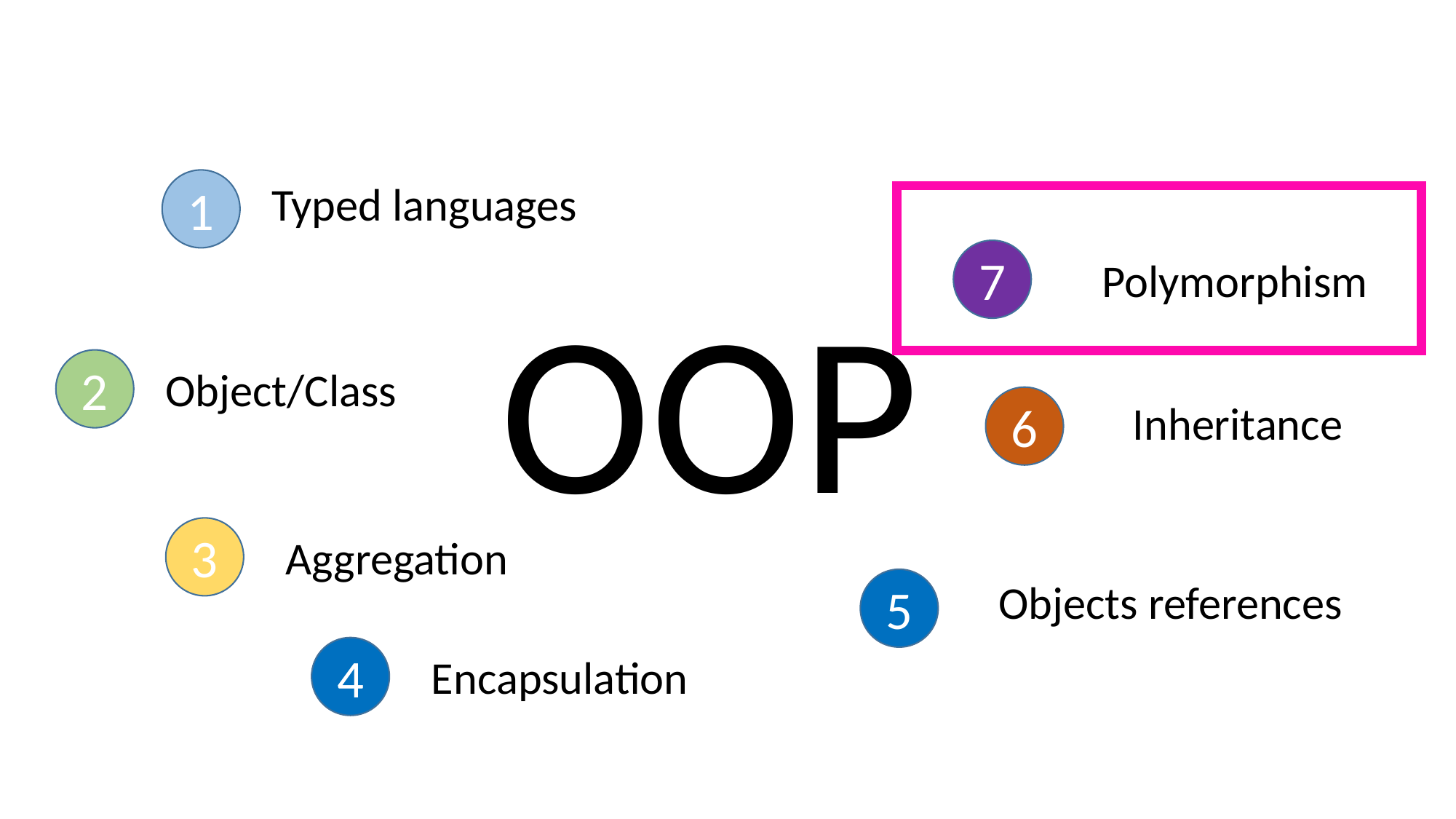

1
Typed languages

7
Polymorphism
OOP
2
Object/Class
6
Inheritance
3
 Aggregation
 Objects references
5
4
 Encapsulation